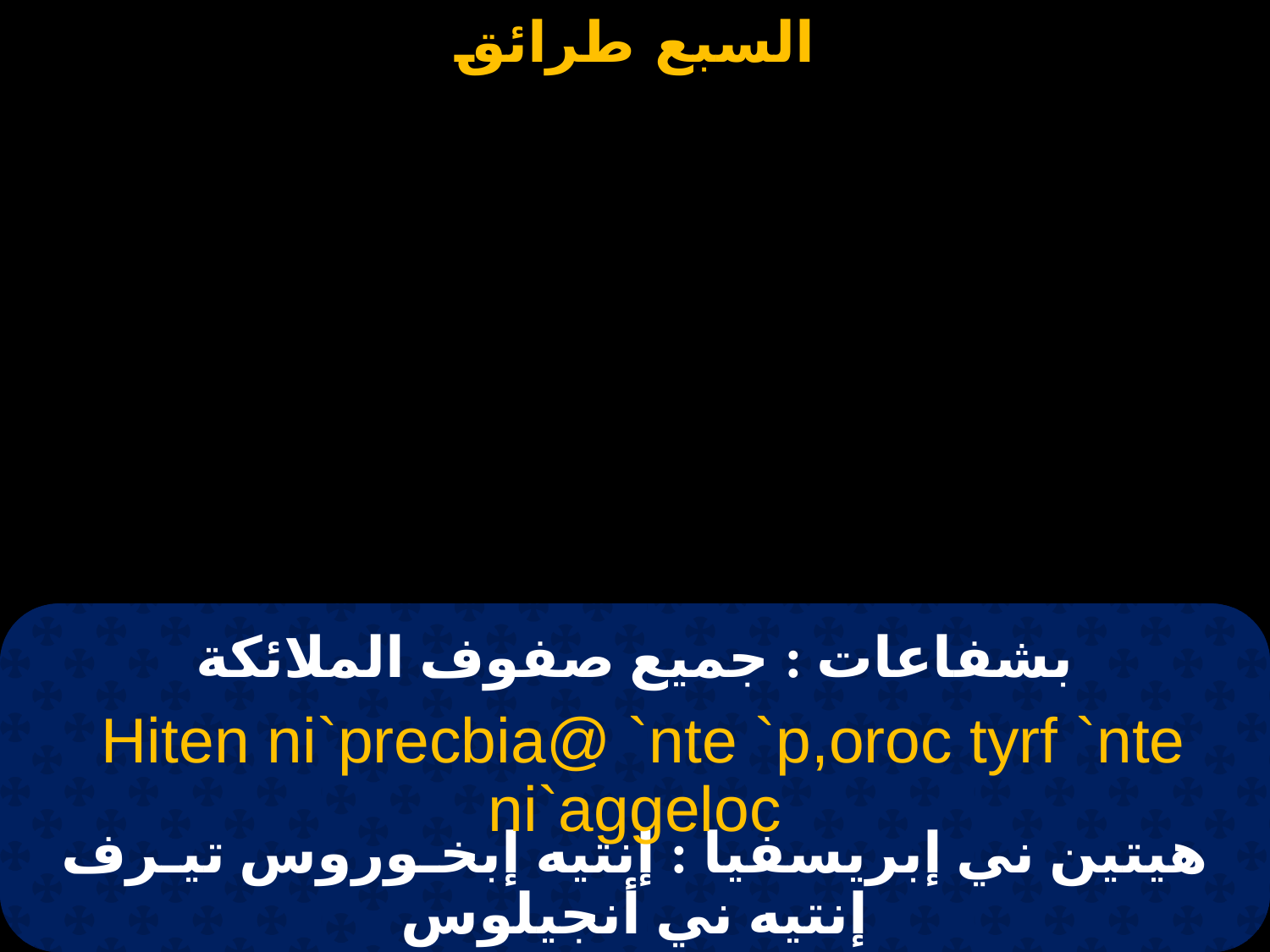

# بشفاعات : جميع صفوف الملائكة
 Hiten ni`precbia@ `nte `p,oroc tyrf `nte ni`aggeloc
هيتين ني إبريسفيا : إنتيه إبخـوروس تيـرف إنتيه ني أنجيلوس